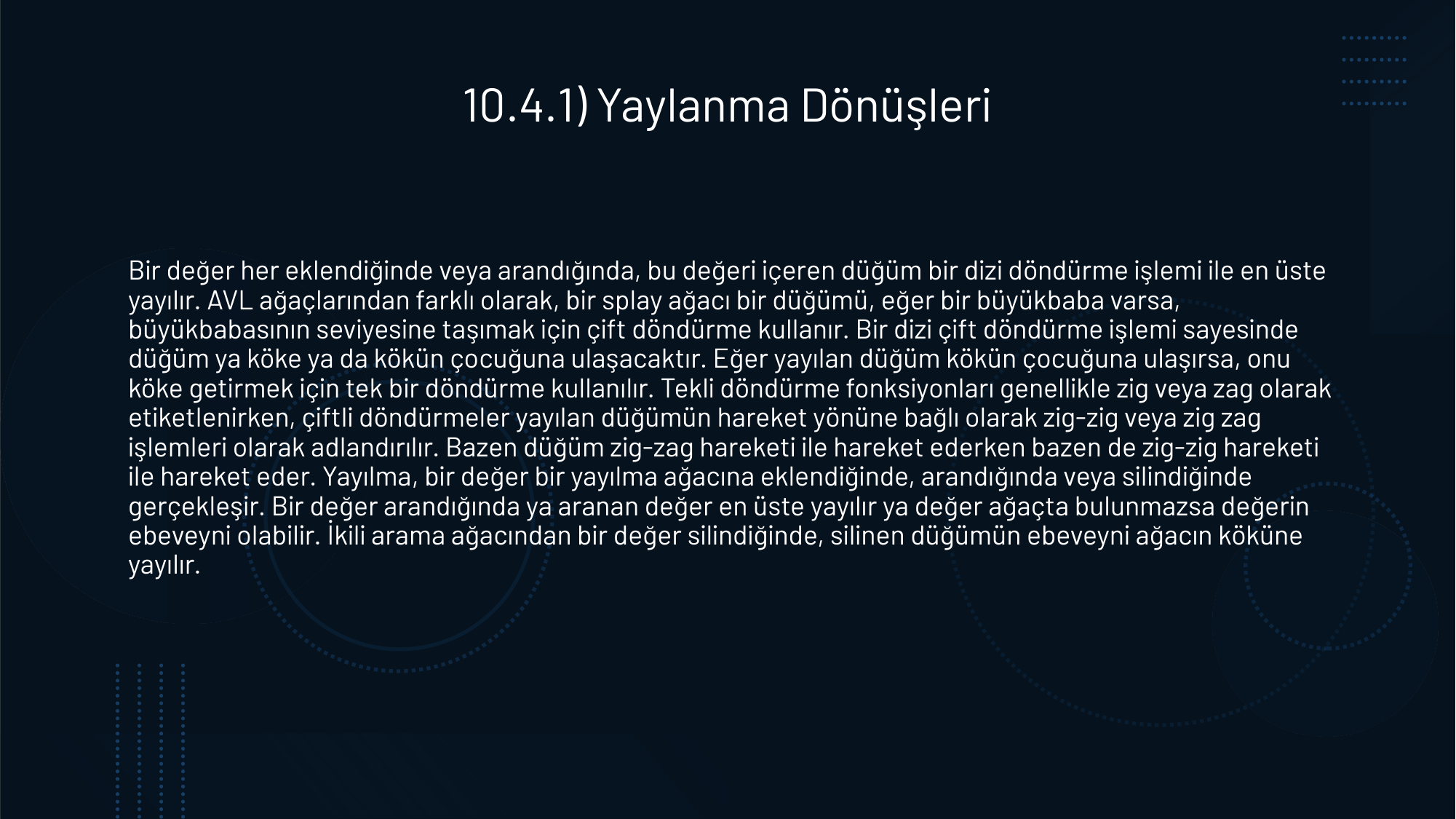

# 10.4.1) Yaylanma Dönüşleri

Bir değer her eklendiğinde veya arandığında, bu değeri içeren düğüm bir dizi döndürme işlemi ile en üste yayılır. AVL ağaçlarından farklı olarak, bir splay ağacı bir düğümü, eğer bir büyükbaba varsa, büyükbabasının seviyesine taşımak için çift döndürme kullanır. Bir dizi çift döndürme işlemi sayesinde düğüm ya köke ya da kökün çocuğuna ulaşacaktır. Eğer yayılan düğüm kökün çocuğuna ulaşırsa, onu köke getirmek için tek bir döndürme kullanılır. Tekli döndürme fonksiyonları genellikle zig veya zag olarak etiketlenirken, çiftli döndürmeler yayılan düğümün hareket yönüne bağlı olarak zig-zig veya zig zag işlemleri olarak adlandırılır. Bazen düğüm zig-zag hareketi ile hareket ederken bazen de zig-zig hareketi ile hareket eder. Yayılma, bir değer bir yayılma ağacına eklendiğinde, arandığında veya silindiğinde gerçekleşir. Bir değer arandığında ya aranan değer en üste yayılır ya değer ağaçta bulunmazsa değerin ebeveyni olabilir. İkili arama ağacından bir değer silindiğinde, silinen düğümün ebeveyni ağacın köküne yayılır.